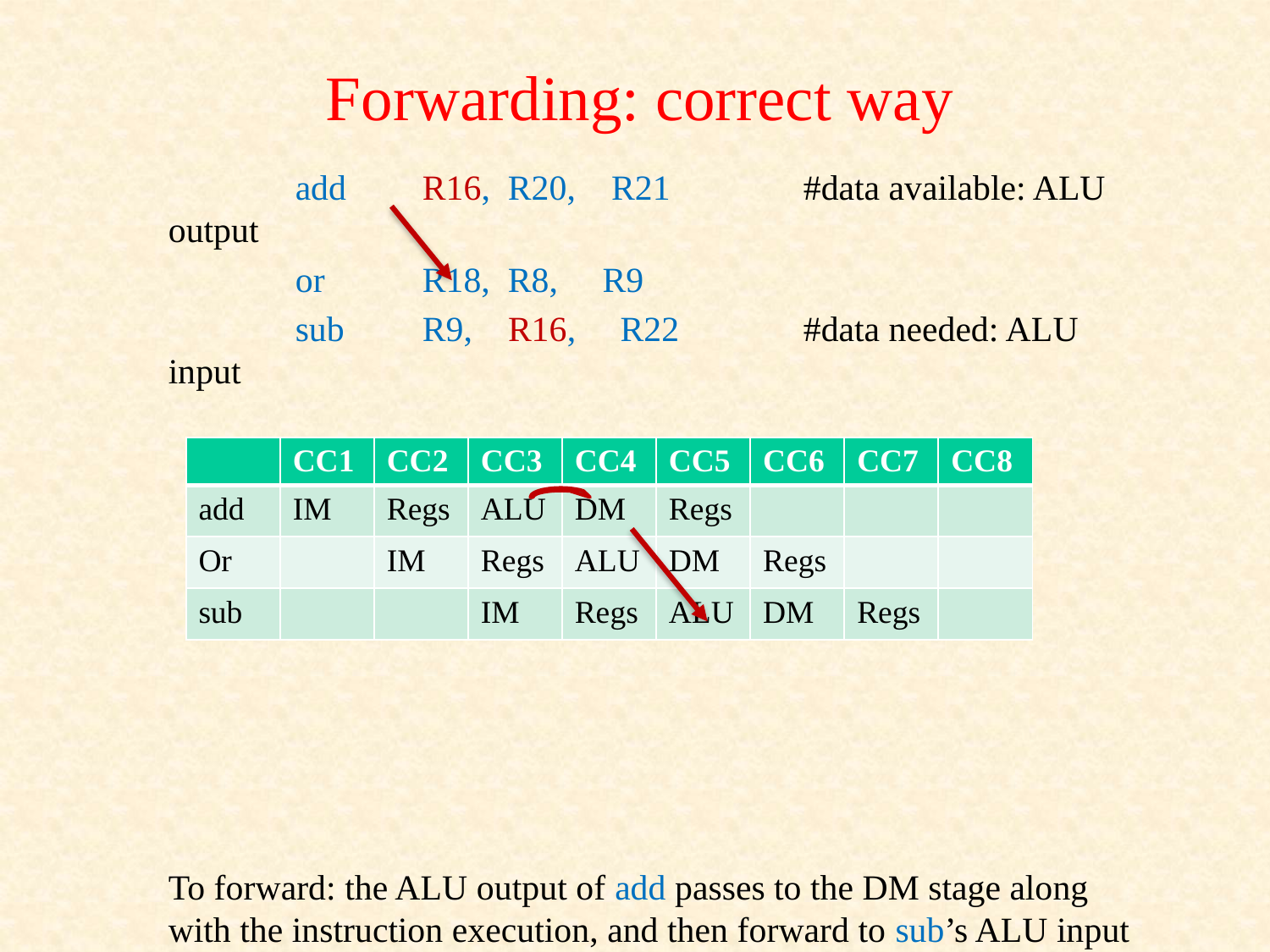

# Forwarding: correct way
	add 	R16,  R20,    R21		#data available: ALU output
	or	R18,  R8,     R9
	sub    	R9,    R16,     R22	#data needed: ALU input

To forward: the ALU output of add passes to the DM stage along with the instruction execution, and then forward to sub’s ALU input at the beginning of CC5.
|  | CC1 | CC2 | CC3 | CC4 | CC5 | CC6 | CC7 | CC8 |
| --- | --- | --- | --- | --- | --- | --- | --- | --- |
| add | IM | Regs | ALU | DM | Regs |  |  |  |
| Or |  | IM | Regs | ALU | DM | Regs |  |  |
| sub |  |  | IM | Regs | ALU | DM | Regs |  |